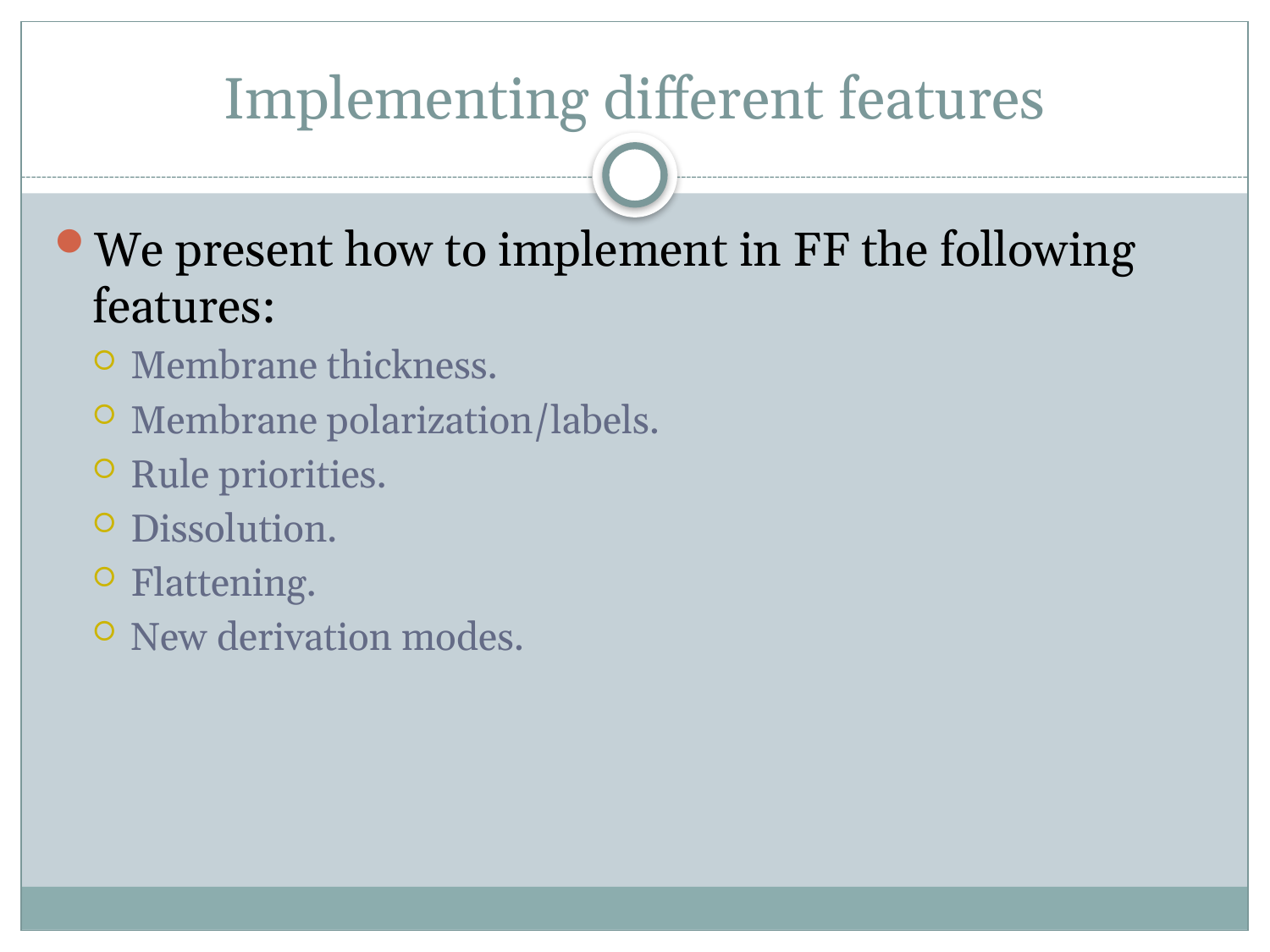

# Implementing different features
We present how to implement in FF the following features:
Membrane thickness.
Membrane polarization/labels.
Rule priorities.
Dissolution.
Flattening.
New derivation modes.